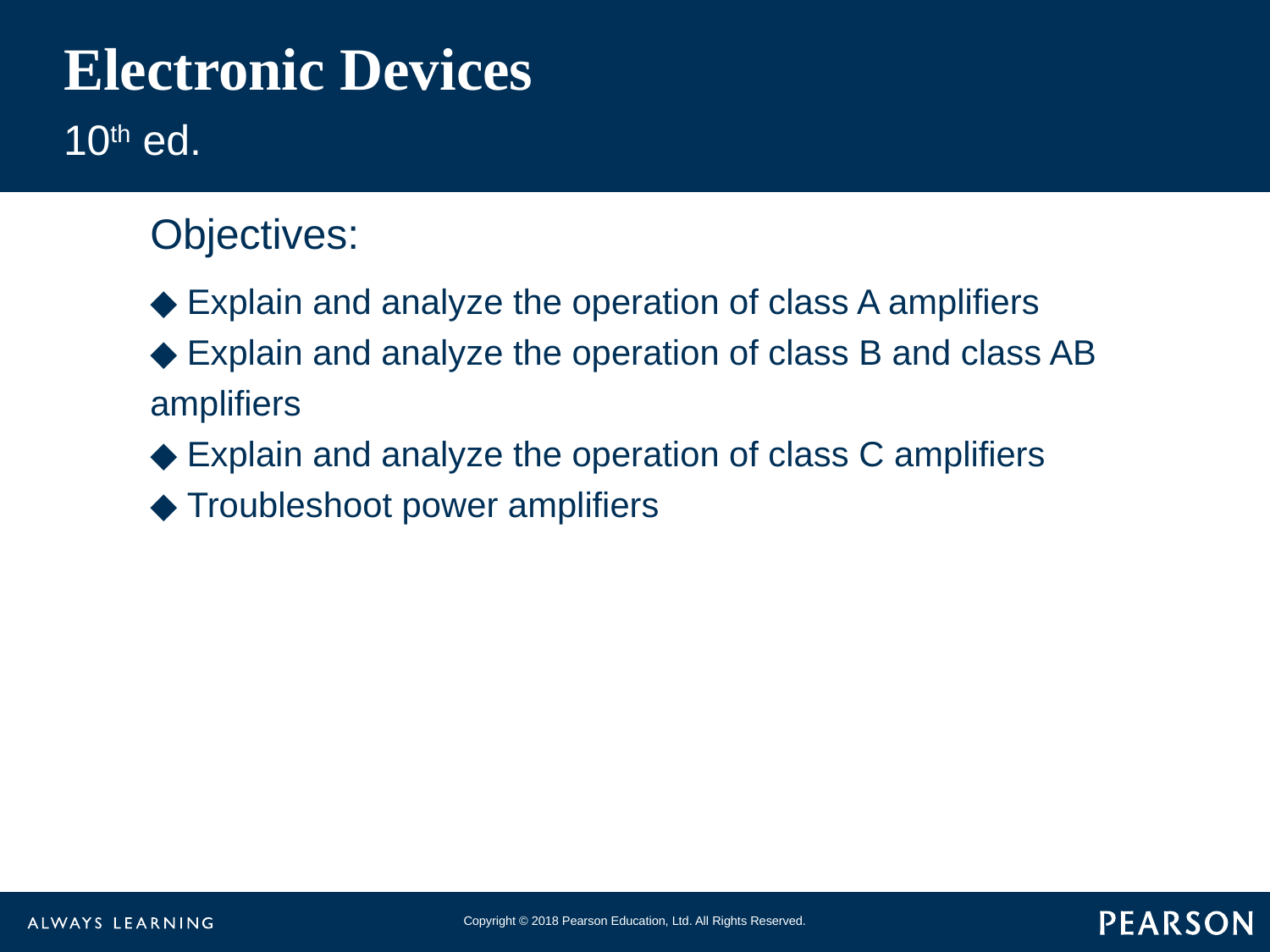

# Electronic Devices
10th ed.
Objectives:
◆ Explain and analyze the operation of class A amplifiers
◆ Explain and analyze the operation of class B and class AB
amplifiers
◆ Explain and analyze the operation of class C amplifiers
◆ Troubleshoot power amplifiers